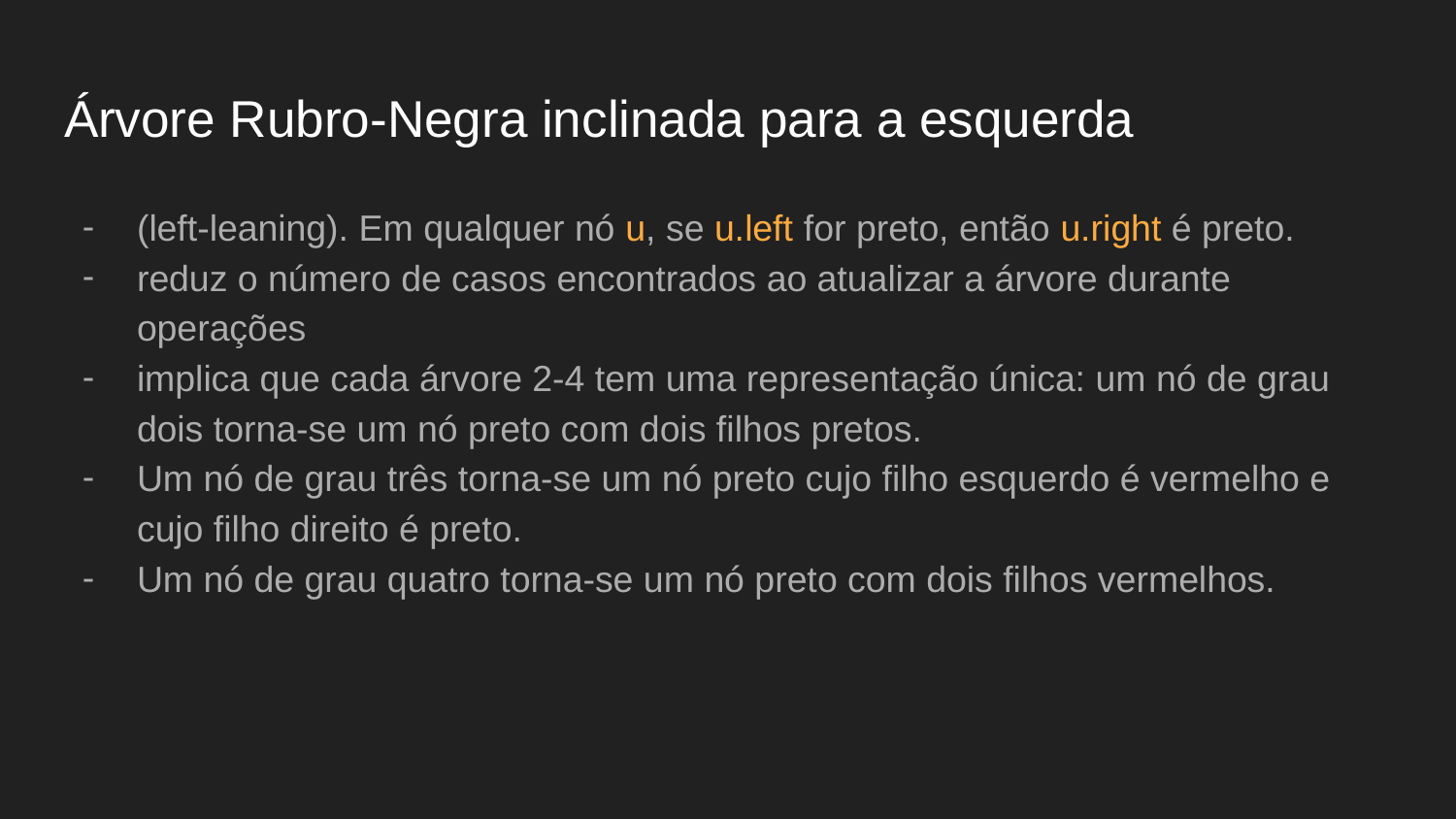

# Árvore Rubro-Negra inclinada para a esquerda
(left-leaning). Em qualquer nó u, se u.left for preto, então u.right é preto.
reduz o número de casos encontrados ao atualizar a árvore durante operações
implica que cada árvore 2-4 tem uma representação única: um nó de grau dois torna-se um nó preto com dois filhos pretos.
Um nó de grau três torna-se um nó preto cujo filho esquerdo é vermelho e cujo filho direito é preto.
Um nó de grau quatro torna-se um nó preto com dois filhos vermelhos.